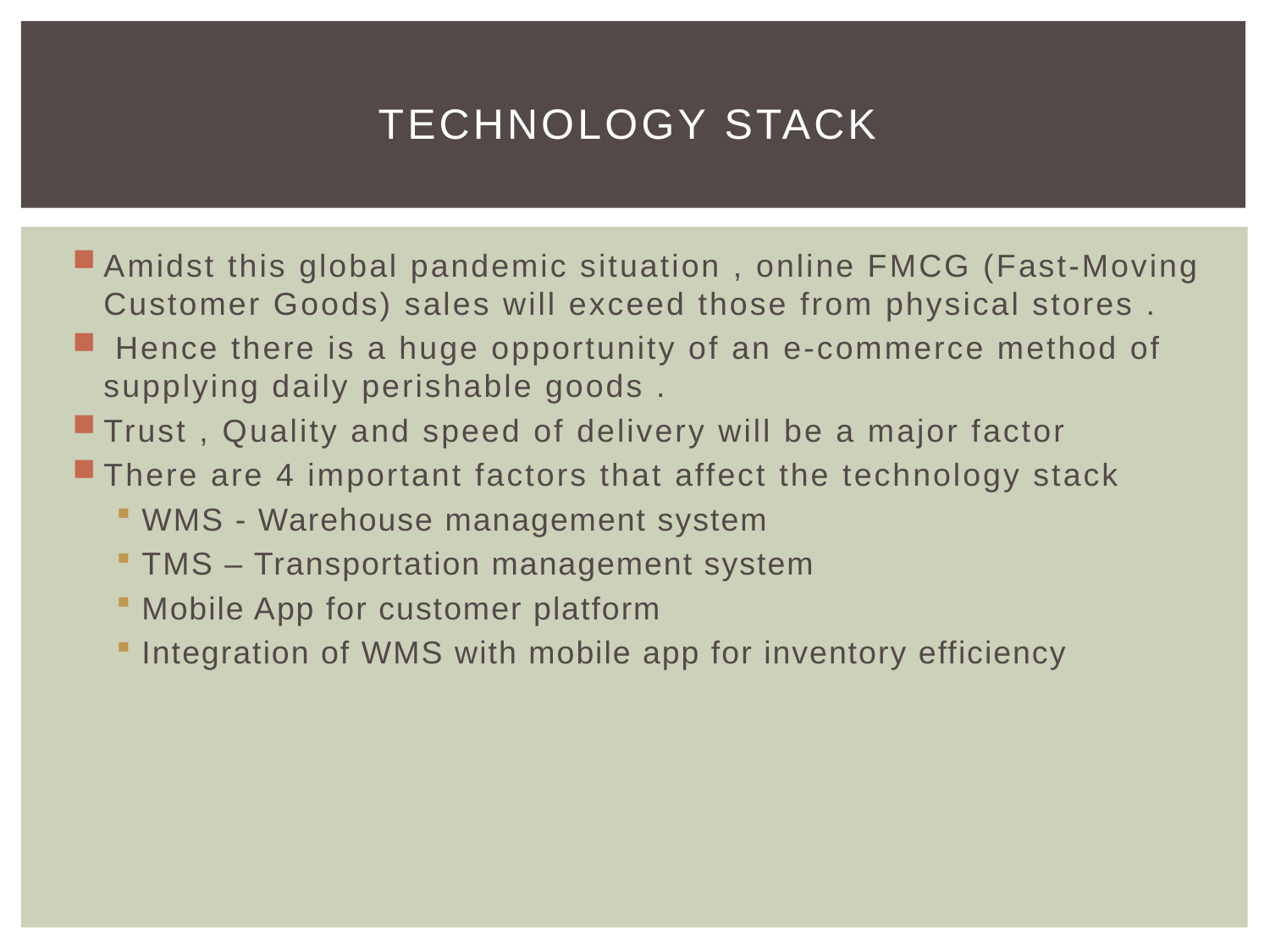

# Technology Stack
Amidst this global pandemic situation , online FMCG (Fast-Moving Customer Goods) sales will exceed those from physical stores .
 Hence there is a huge opportunity of an e-commerce method of supplying daily perishable goods .
Trust , Quality and speed of delivery will be a major factor
There are 4 important factors that affect the technology stack
WMS - Warehouse management system
TMS – Transportation management system
Mobile App for customer platform
Integration of WMS with mobile app for inventory efficiency